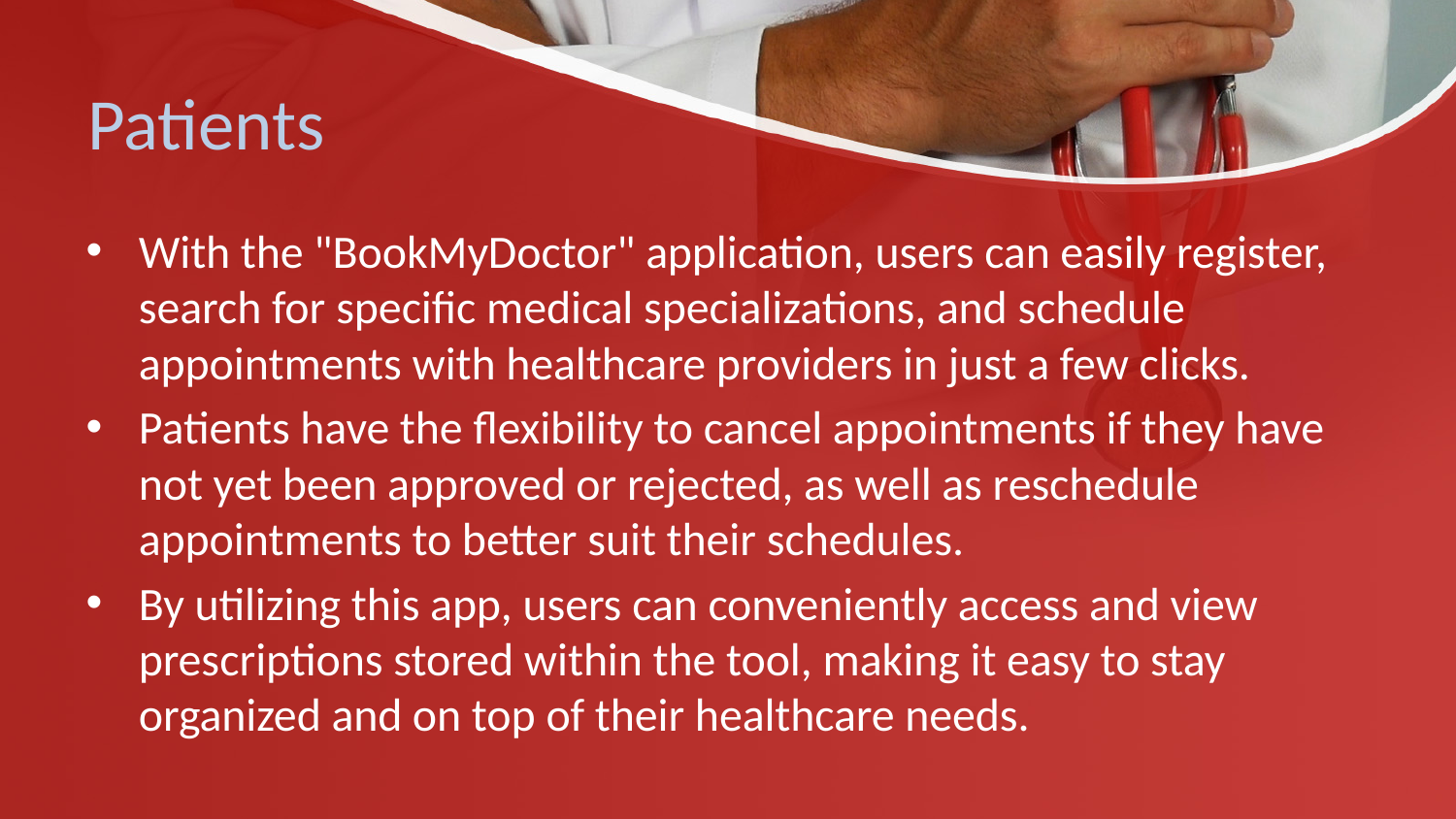

# Patients
With the "BookMyDoctor" application, users can easily register, search for specific medical specializations, and schedule appointments with healthcare providers in just a few clicks.
Patients have the flexibility to cancel appointments if they have not yet been approved or rejected, as well as reschedule appointments to better suit their schedules.
By utilizing this app, users can conveniently access and view prescriptions stored within the tool, making it easy to stay organized and on top of their healthcare needs.